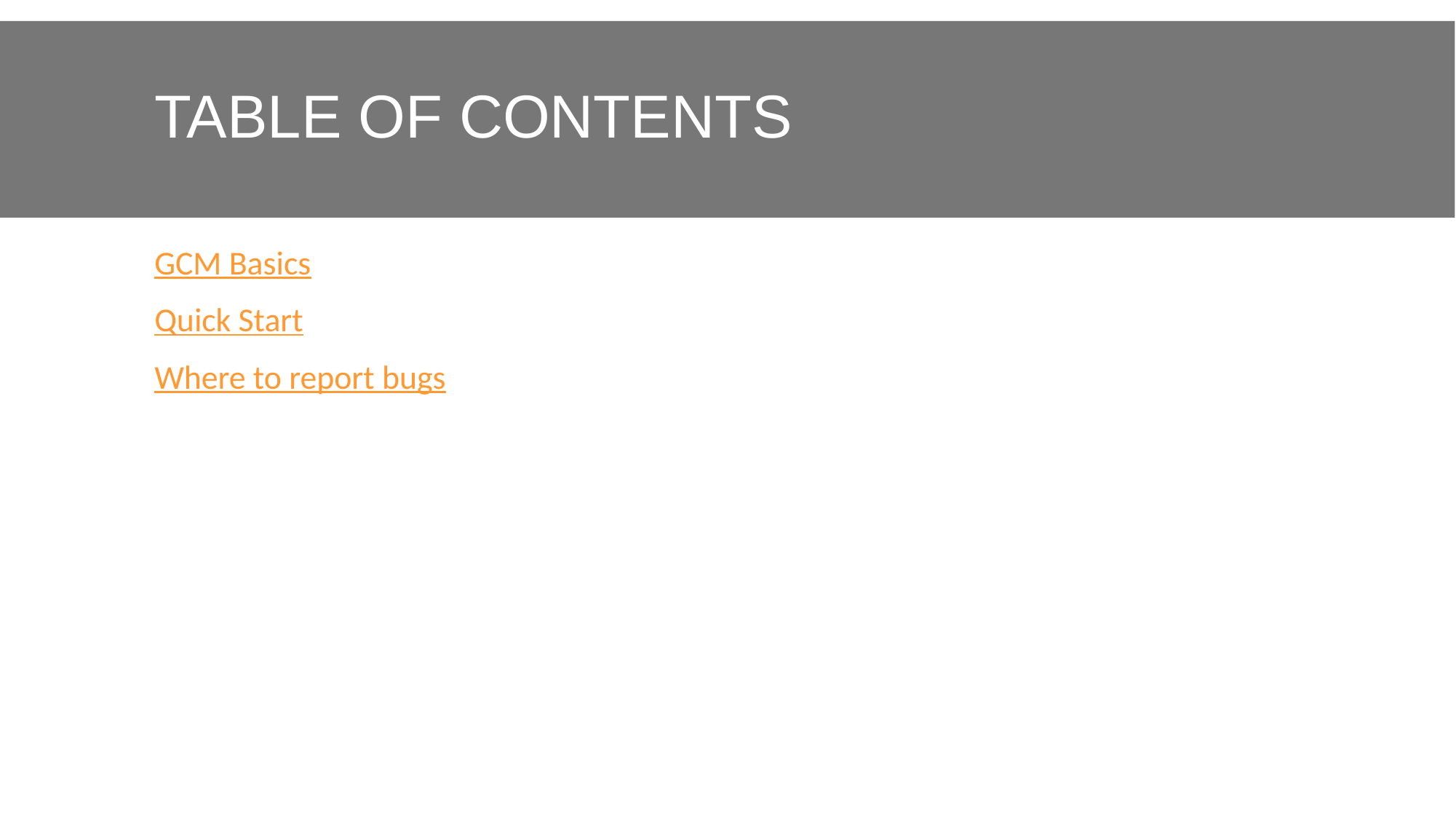

# Table of contents
GCM Basics
Quick Start
Where to report bugs